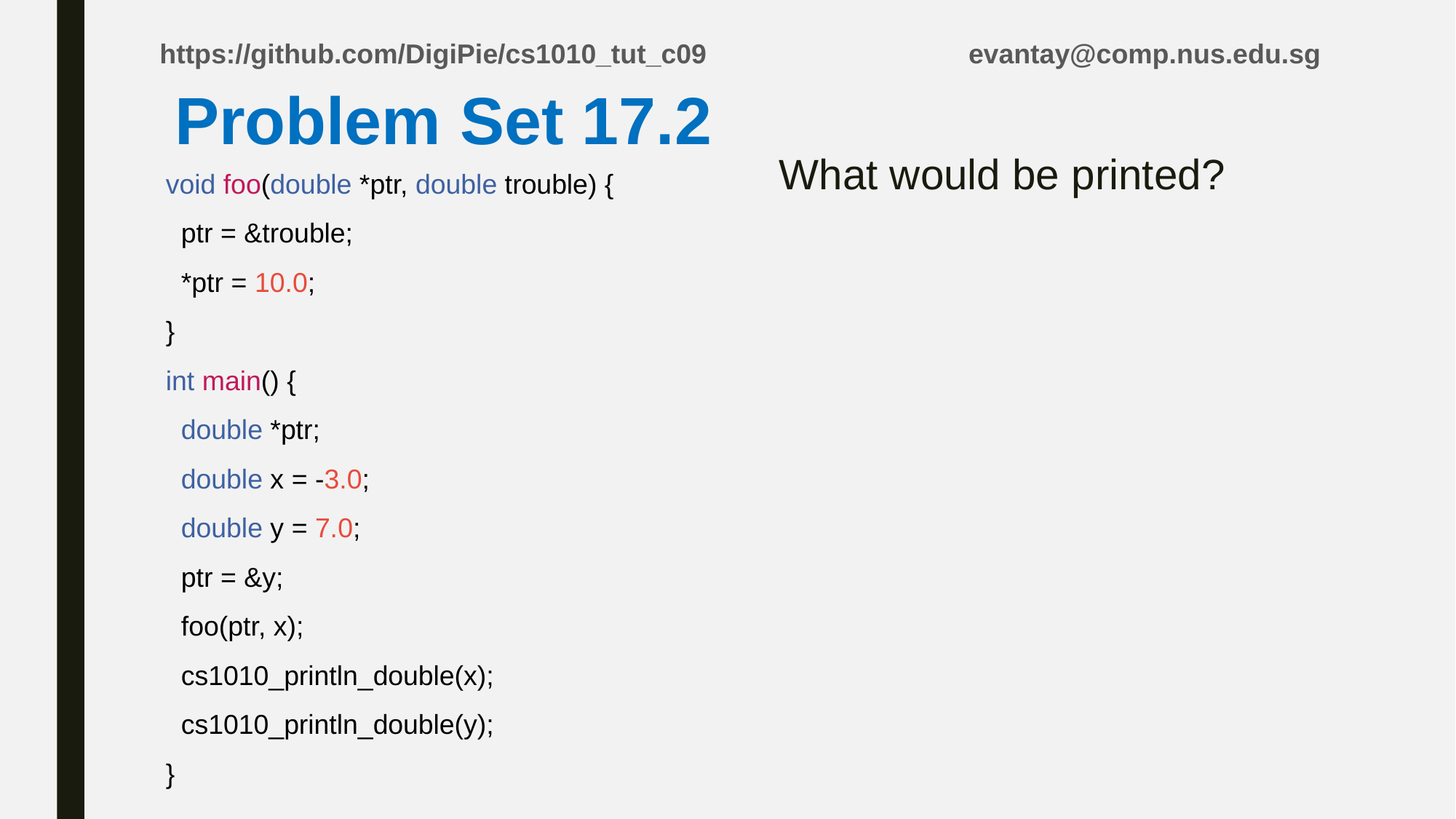

# Problem Set 17.2
void foo(double *ptr, double trouble) {
  ptr = &trouble;
  *ptr = 10.0;
}
int main() {
  double *ptr;
  double x = -3.0;
  double y = 7.0;
  ptr = &y;
  foo(ptr, x);
  cs1010_println_double(x);
  cs1010_println_double(y);
}
What would be printed?